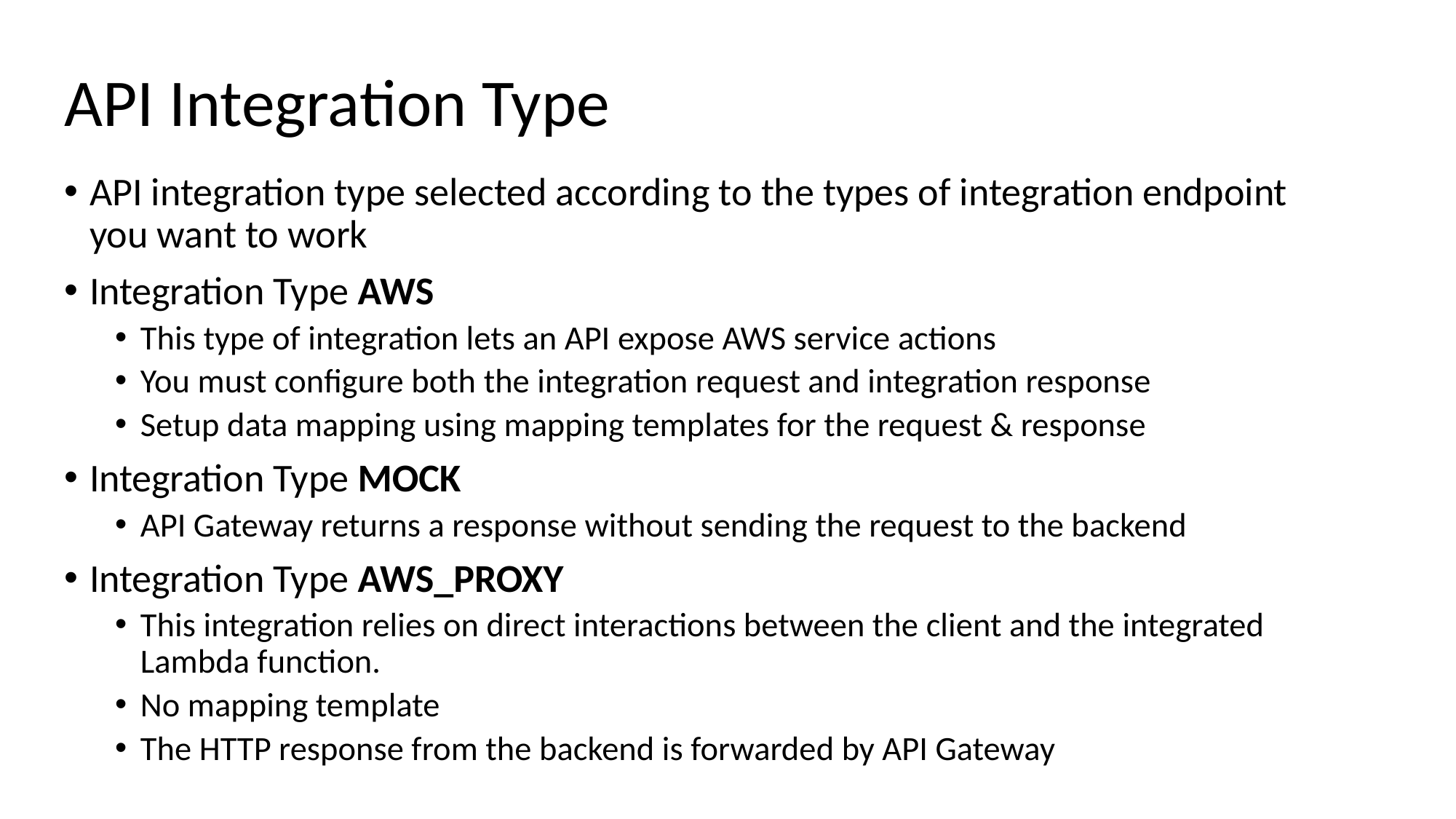

# API Integration Type
API integration type selected according to the types of integration endpoint you want to work
Integration Type AWS
This type of integration lets an API expose AWS service actions
You must configure both the integration request and integration response
Setup data mapping using mapping templates for the request & response
Integration Type MOCK
API Gateway returns a response without sending the request to the backend
Integration Type AWS_PROXY
This integration relies on direct interactions between the client and the integrated Lambda function.
No mapping template
The HTTP response from the backend is forwarded by API Gateway